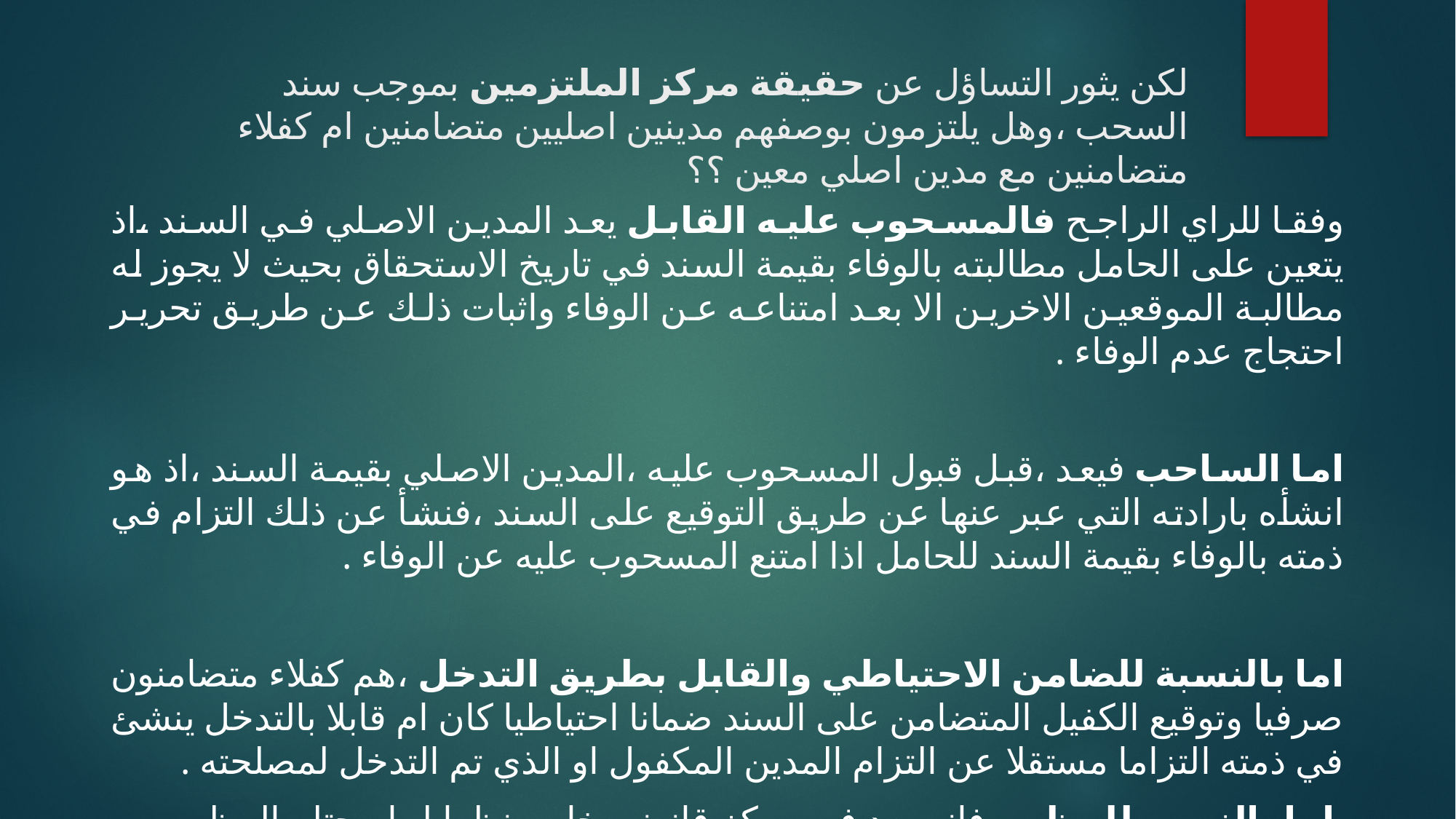

# لكن يثور التساؤل عن حقيقة مركز الملتزمين بموجب سند السحب ،وهل يلتزمون بوصفهم مدينين اصليين متضامنين ام كفلاء متضامنين مع مدين اصلي معين ؟؟
وفقا للراي الراجح فالمسحوب عليه القابل يعد المدين الاصلي في السند ،اذ يتعين على الحامل مطالبته بالوفاء بقيمة السند في تاريخ الاستحقاق بحيث لا يجوز له مطالبة الموقعين الاخرين الا بعد امتناعه عن الوفاء واثبات ذلك عن طريق تحرير احتجاج عدم الوفاء .

اما الساحب فيعد ،قبل قبول المسحوب عليه ،المدين الاصلي بقيمة السند ،اذ هو انشأه بارادته التي عبر عنها عن طريق التوقيع على السند ،فنشأ عن ذلك التزام في ذمته بالوفاء بقيمة السند للحامل اذا امتنع المسحوب عليه عن الوفاء .

اما بالنسبة للضامن الاحتياطي والقابل بطريق التدخل ،هم كفلاء متضامنون صرفيا وتوقيع الكفيل المتضامن على السند ضمانا احتياطيا كان ام قابلا بالتدخل ينشئ في ذمته التزاما مستقلا عن التزام المدين المكفول او الذي تم التدخل لمصلحته .
 اما بالنسبه للمظهر فانه يعد في مركز قانوني خاص نظرا لما  يحتله المظهر من مركز وسط يجمع بين ملامح المدين المتضامن و الكفيل المتضامن